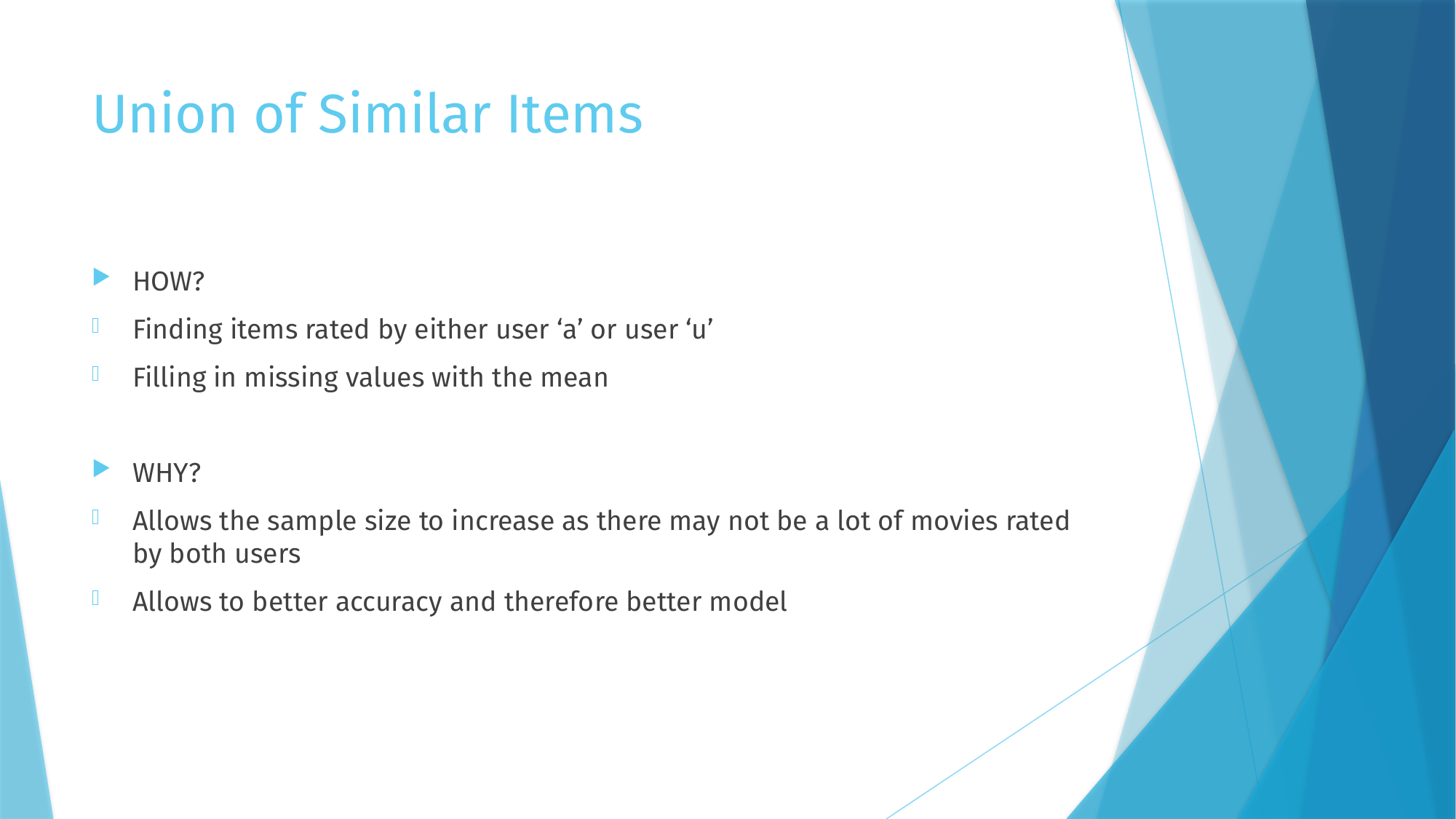

# Union of Similar Items
HOW?
Finding items rated by either user ‘a’ or user ‘u’
Filling in missing values with the mean

WHY?
Allows the sample size to increase as there may not be a lot of movies rated by both users
Allows to better accuracy and therefore better model